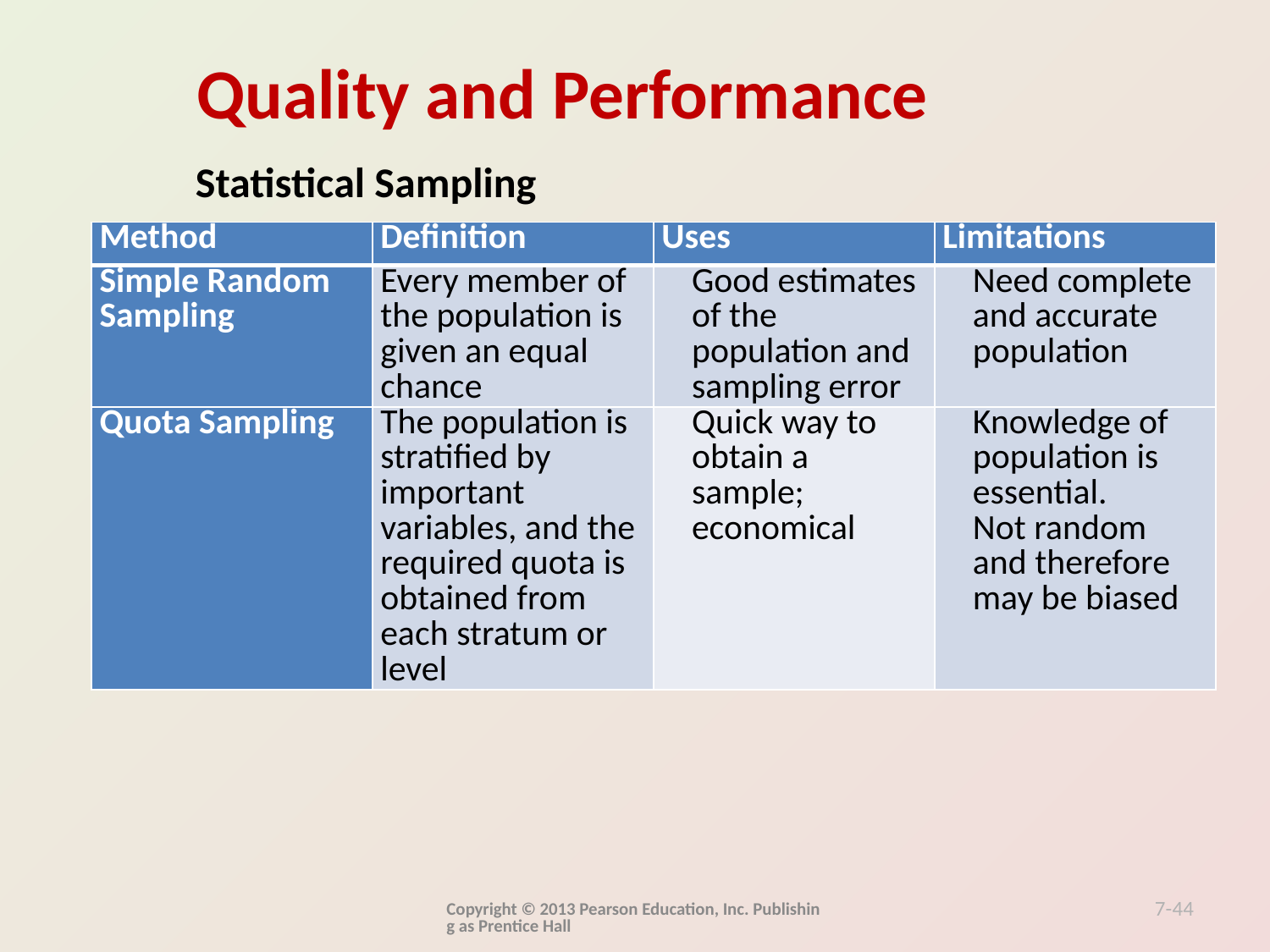

Statistical Sampling
| Method | Definition | Uses | Limitations |
| --- | --- | --- | --- |
| Simple Random Sampling | Every member of the population is given an equal chance | Good estimates of the population and sampling error | Need complete and accurate population |
| Quota Sampling | The population is stratified by important variables, and the required quota is obtained from each stratum or level | Quick way to obtain a sample; economical | Knowledge of population is essential. Not random and therefore may be biased |
Copyright © 2013 Pearson Education, Inc. Publishing as Prentice Hall
7-44